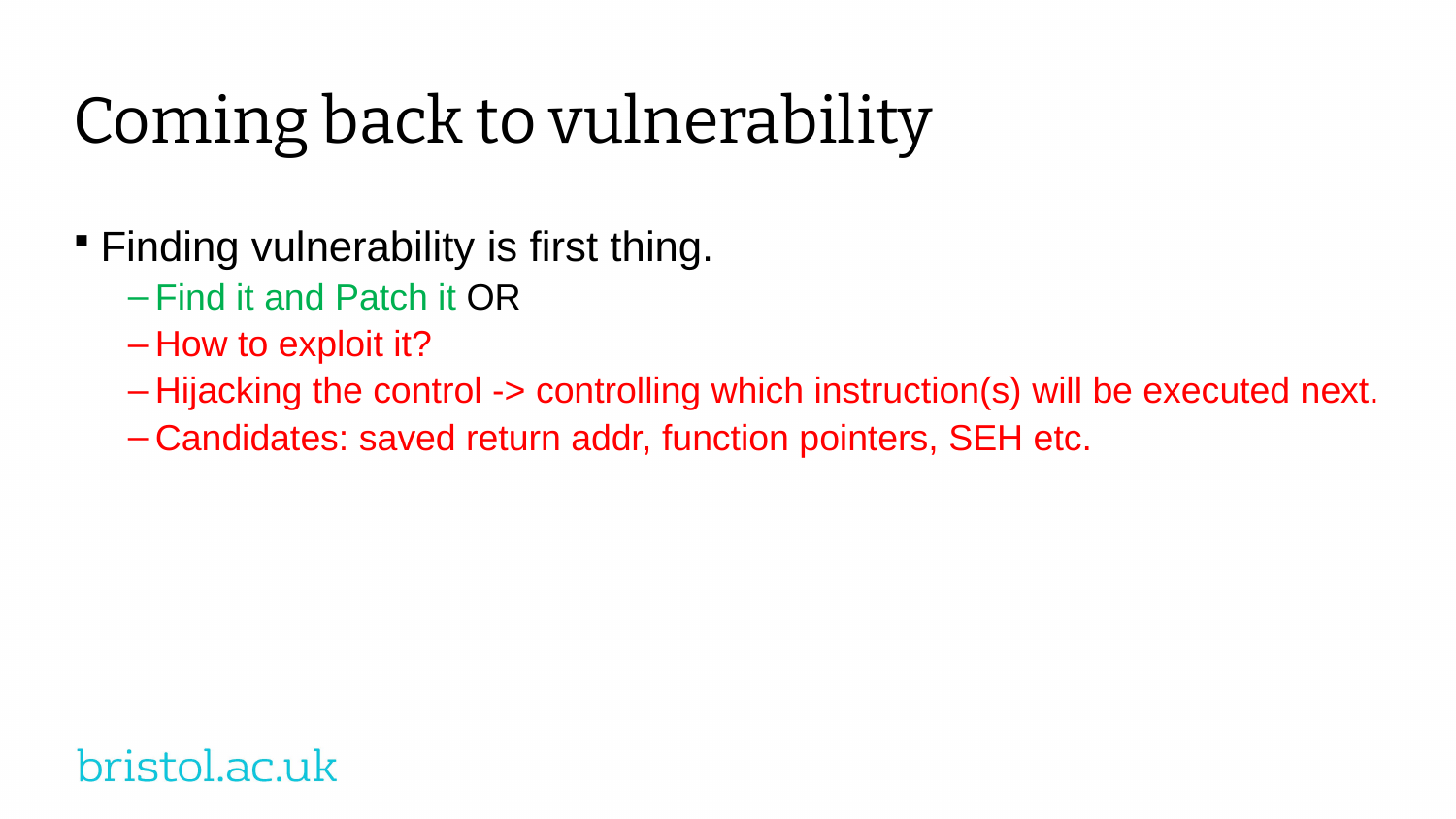

Coming back to vulnerability
Finding vulnerability is first thing.
Find it and Patch it OR
How to exploit it?
Hijacking the control -> controlling which instruction(s) will be executed next.
Candidates: saved return addr, function pointers, SEH etc.